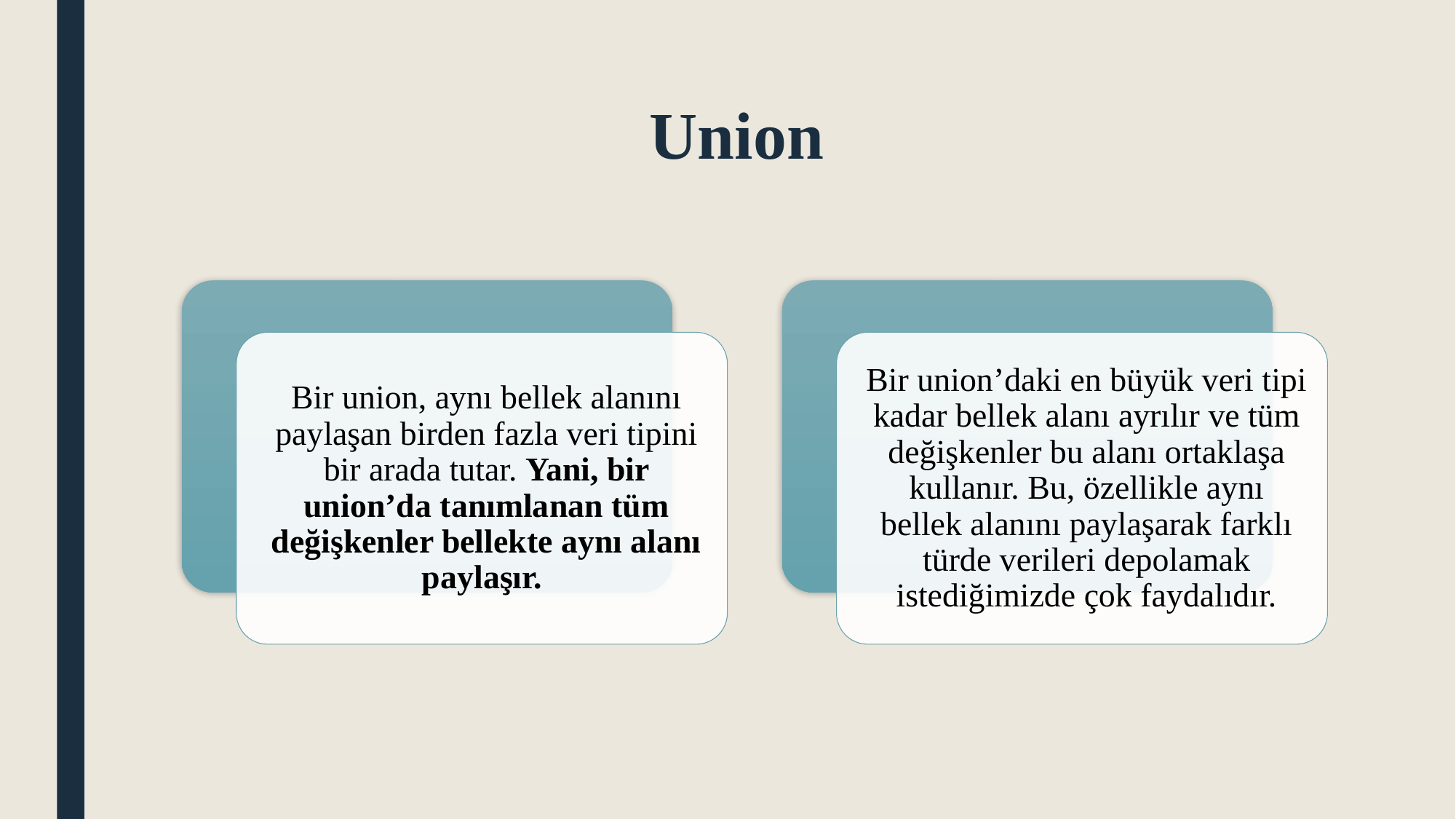

# Union
Bir union, aynı bellek alanını paylaşan birden fazla veri tipini bir arada tutar. Yani, bir union’da tanımlanan tüm değişkenler bellekte aynı alanı paylaşır.
Bir union’daki en büyük veri tipi kadar bellek alanı ayrılır ve tüm değişkenler bu alanı ortaklaşa kullanır. Bu, özellikle aynı bellek alanını paylaşarak farklı türde verileri depolamak istediğimizde çok faydalıdır.